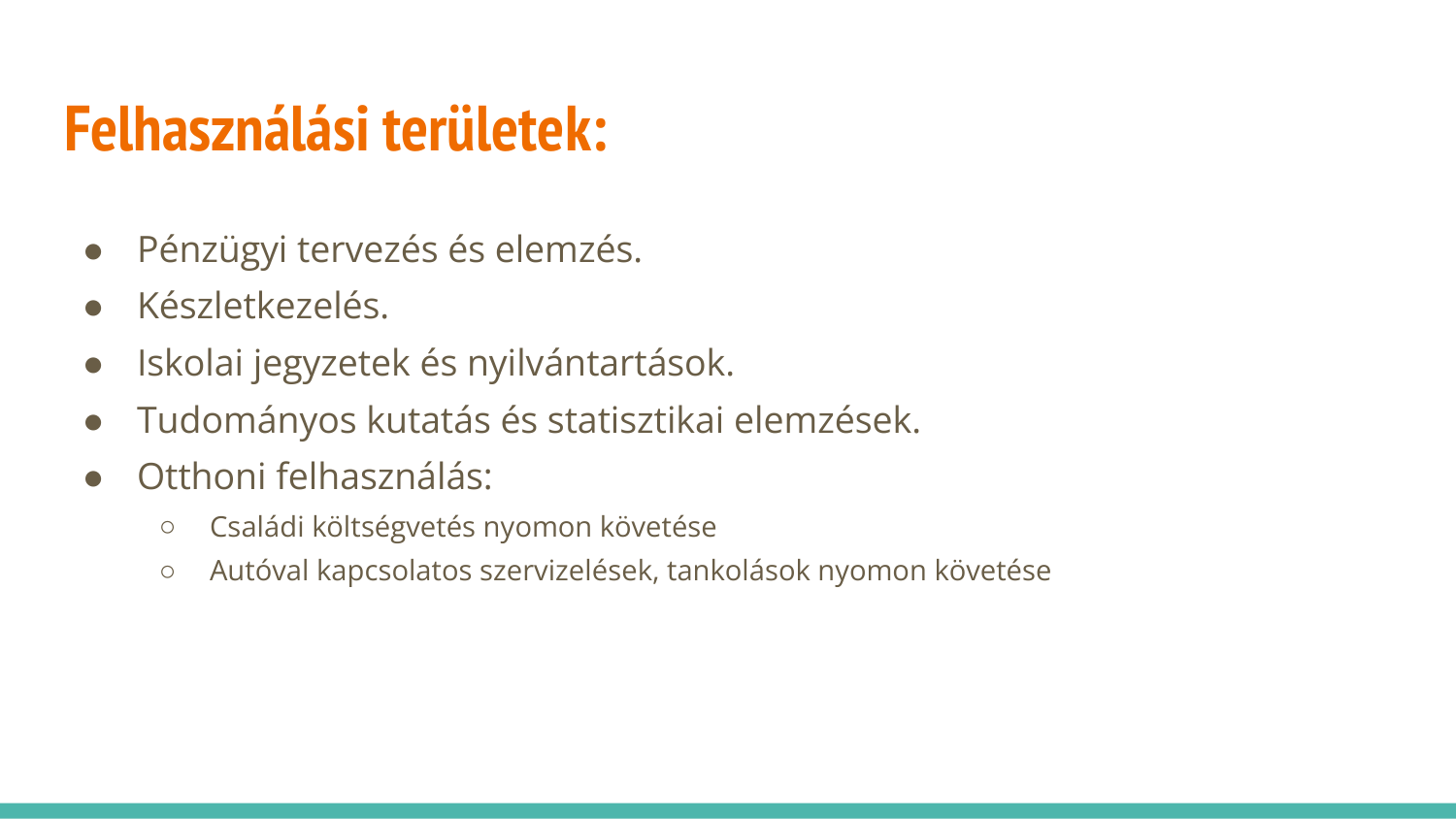

# Felhasználási területek:

Pénzügyi tervezés és elemzés.
Készletkezelés.
Iskolai jegyzetek és nyilvántartások.
Tudományos kutatás és statisztikai elemzések.
Otthoni felhasználás:
Családi költségvetés nyomon követése
Autóval kapcsolatos szervizelések, tankolások nyomon követése